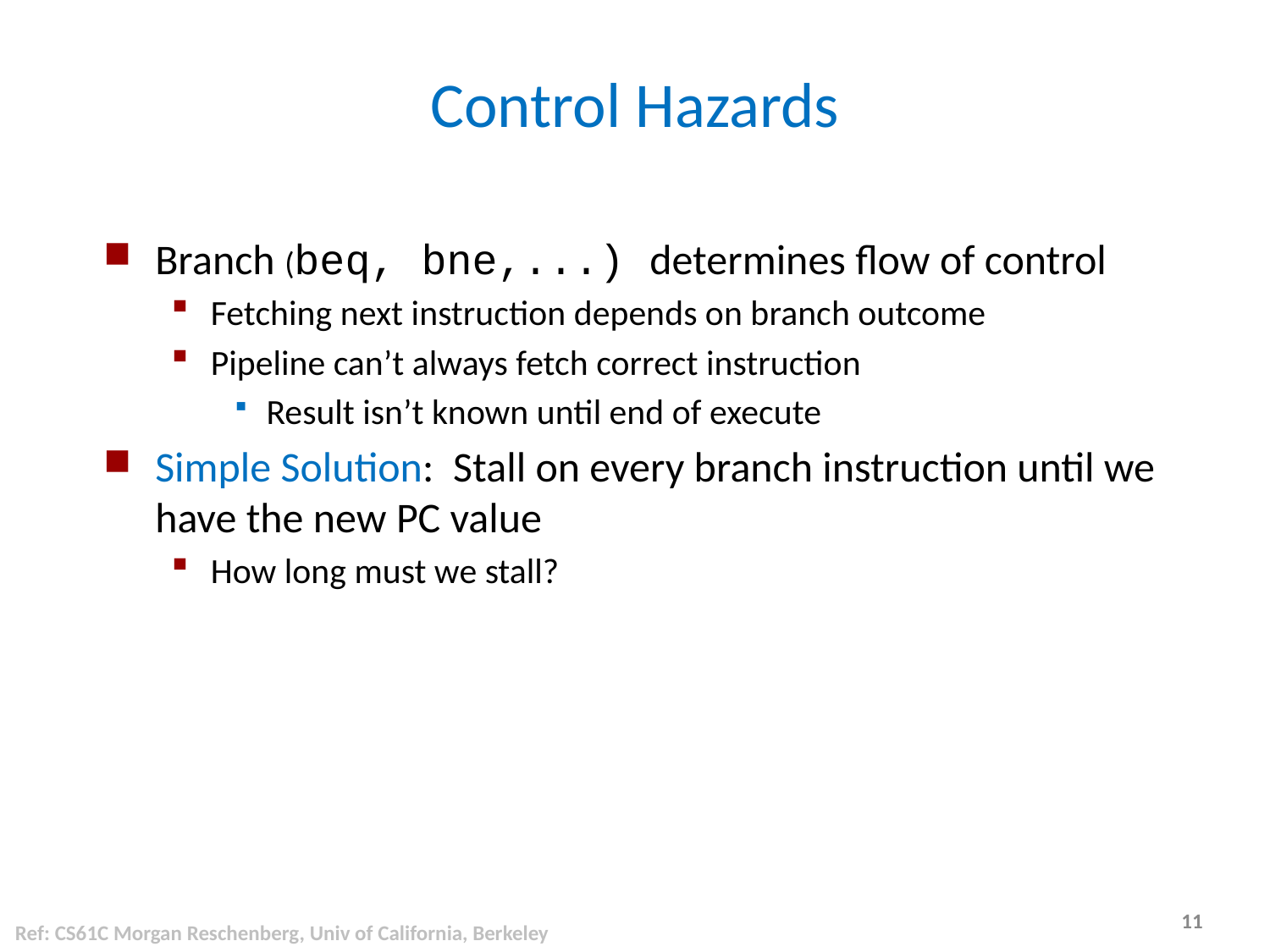

# Control Hazards
Branch (beq, bne,...) determines flow of control
Fetching next instruction depends on branch outcome
Pipeline can’t always fetch correct instruction
Result isn’t known until end of execute
Simple Solution:  Stall on every branch instruction until we have the new PC value
How long must we stall?
Ref: CS61C Morgan Reschenberg, Univ of California, Berkeley